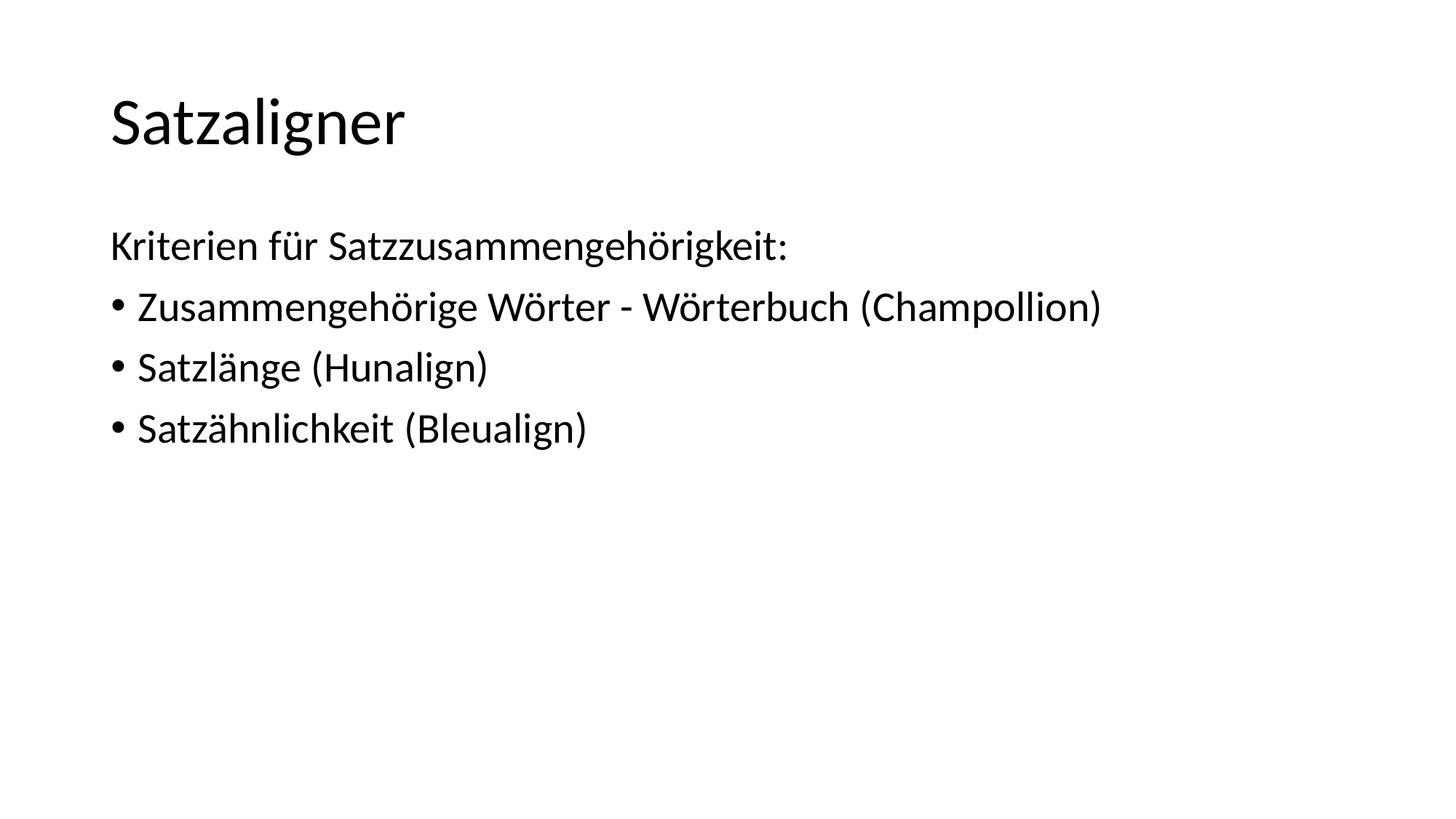

# Satzaligner
Kriterien für Satzzusammengehörigkeit:
Zusammengehörige Wörter - Wörterbuch (Champollion)
Satzlänge (Hunalign)
Satzähnlichkeit (Bleualign)